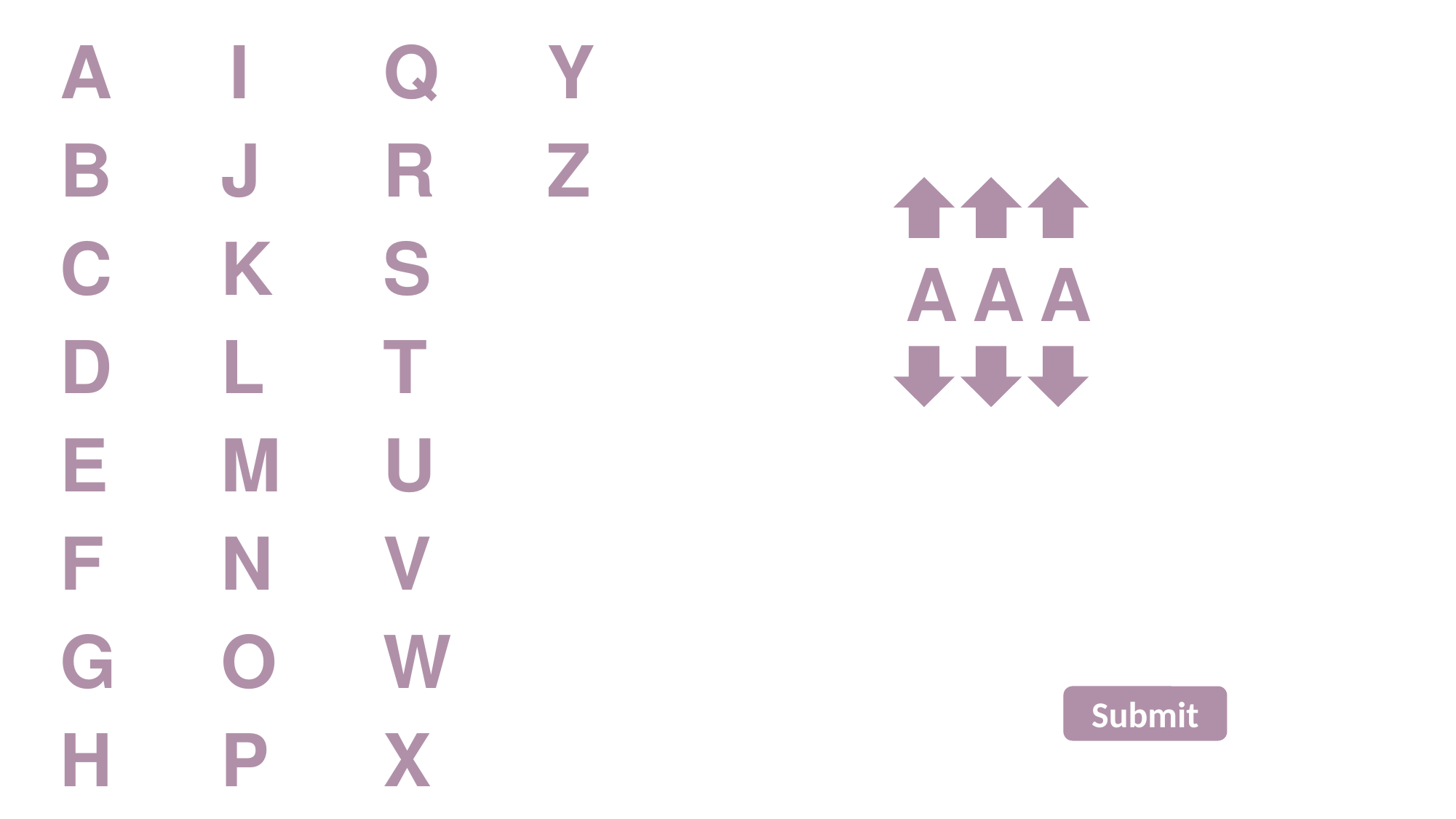

A
I
Q
Y
B
J
R
Z

C
K
S
A
A
A
D
L
T

E
M
U
F
N
V
G
O
W
Submit
H
P
X